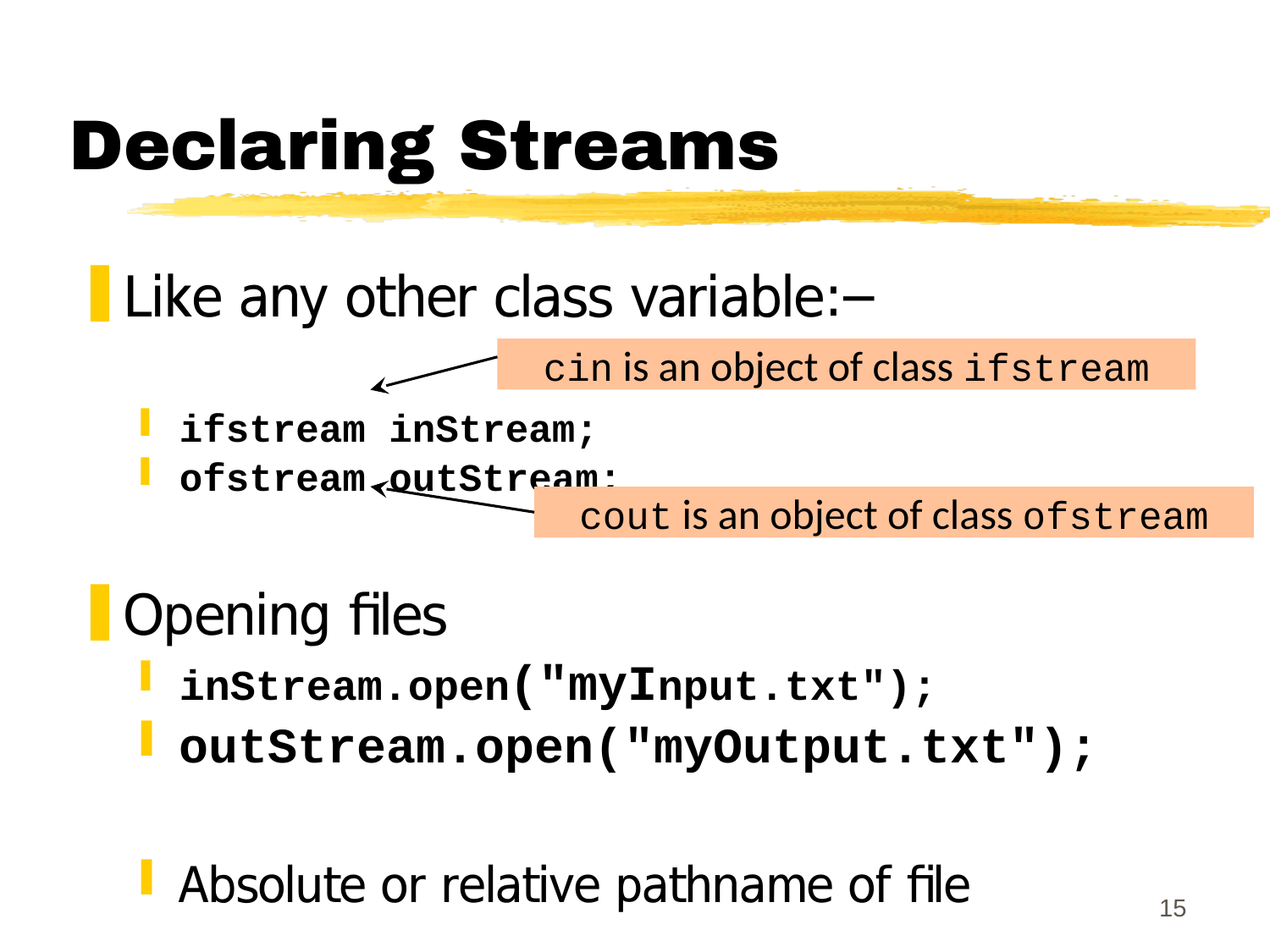

# Declaring Streams
Like any other class variable:–

ifstream inStream;
ofstream outStream;

Opening files
inStream.open("myInput.txt");
outStream.open("myOutput.txt");

Absolute or relative pathname of file
cin is an object of class ifstream
cout is an object of class ofstream
15